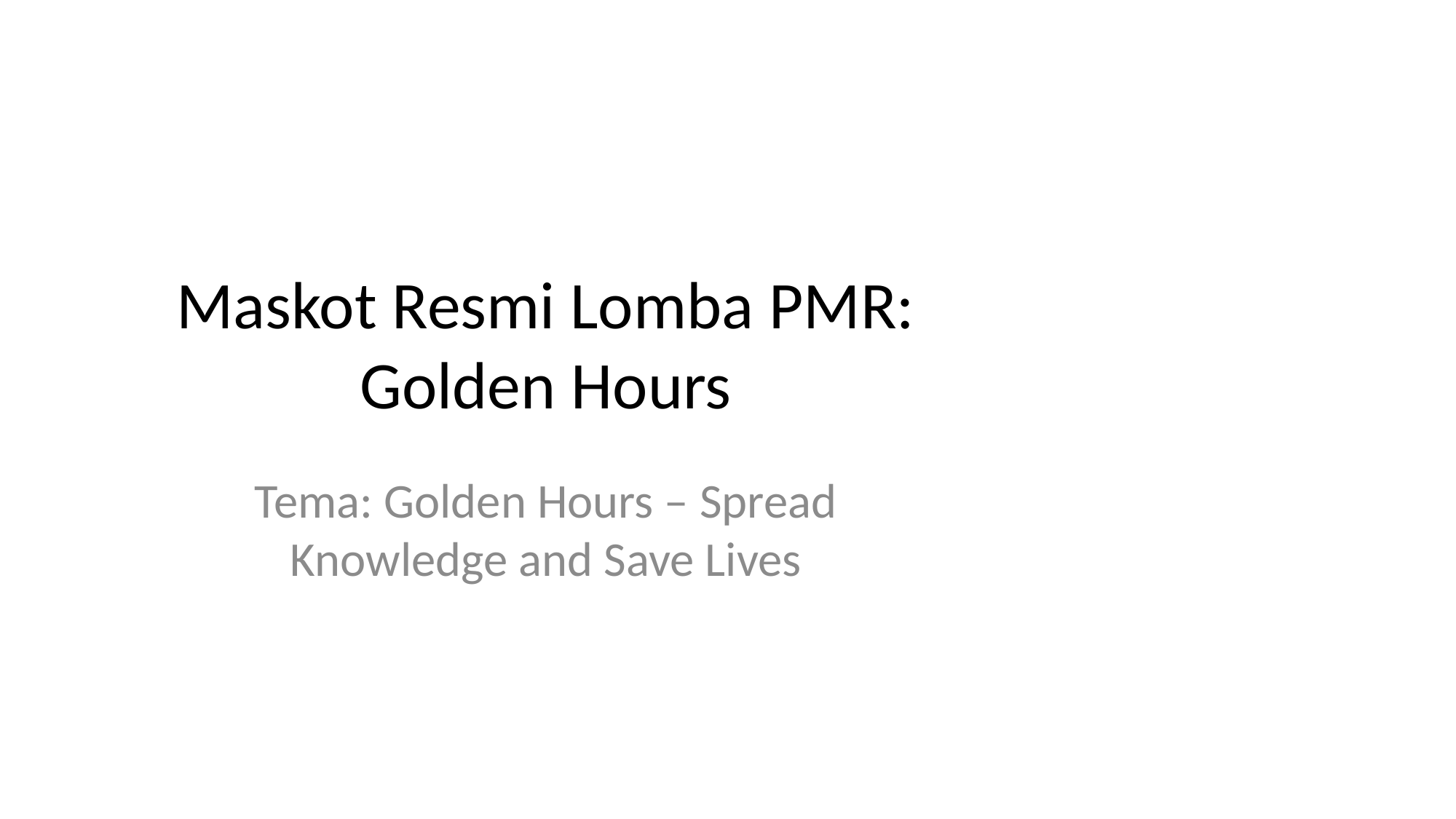

# Maskot Resmi Lomba PMR: Golden Hours
Tema: Golden Hours – Spread Knowledge and Save Lives